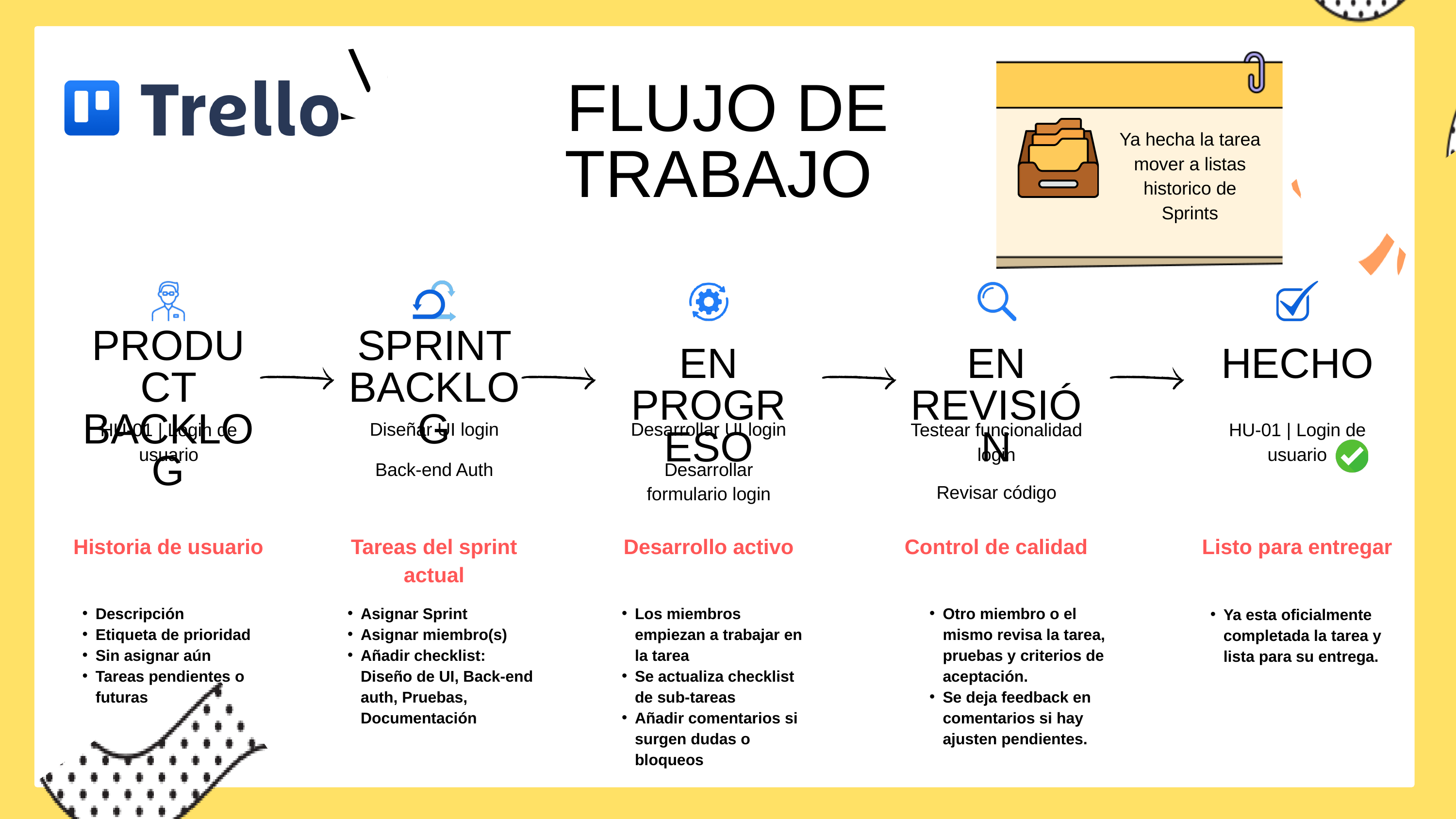

FLUJO DE TRABAJO

Ya hecha la tarea mover a listas historico de Sprints

PRODUCT BACKLOG
SPRINT BACKLOG
EN PROGRESO
EN REVISIÓN
HECHO

Diseñar UI login
Desarrollar UI login
HU-01 | Login de usuario
Testear funcionalidad login
HU-01 | Login de usuario

Back-end Auth
Desarrollar formulario login
Revisar código
Historia de usuario
Tareas del sprint actual
Desarrollo activo
Control de calidad
Listo para entregar
Descripción
Etiqueta de prioridad
Sin asignar aún
Tareas pendientes o futuras
Asignar Sprint
Asignar miembro(s)
Añadir checklist: Diseño de UI, Back-end auth, Pruebas, Documentación
Los miembros empiezan a trabajar en la tarea
Se actualiza checklist de sub-tareas
Añadir comentarios si surgen dudas o bloqueos
Otro miembro o el mismo revisa la tarea, pruebas y criterios de aceptación.
Se deja feedback en comentarios si hay ajusten pendientes.
Ya esta oficialmente completada la tarea y lista para su entrega.